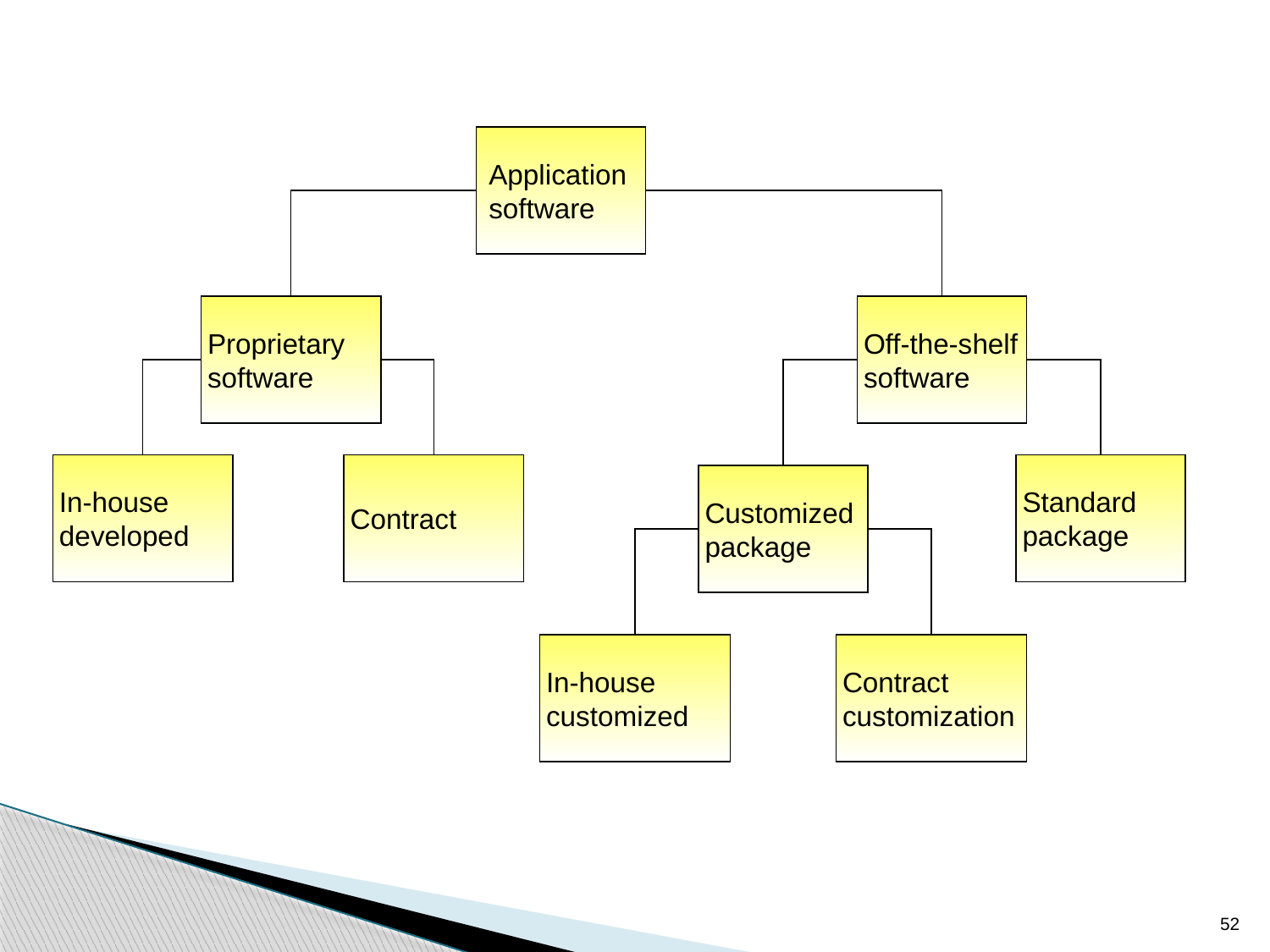

Application software
Proprietary software
Off-the-shelf software
In-house developed
Contract
Standard package
Customized package
In-house customized
Contract customization
52